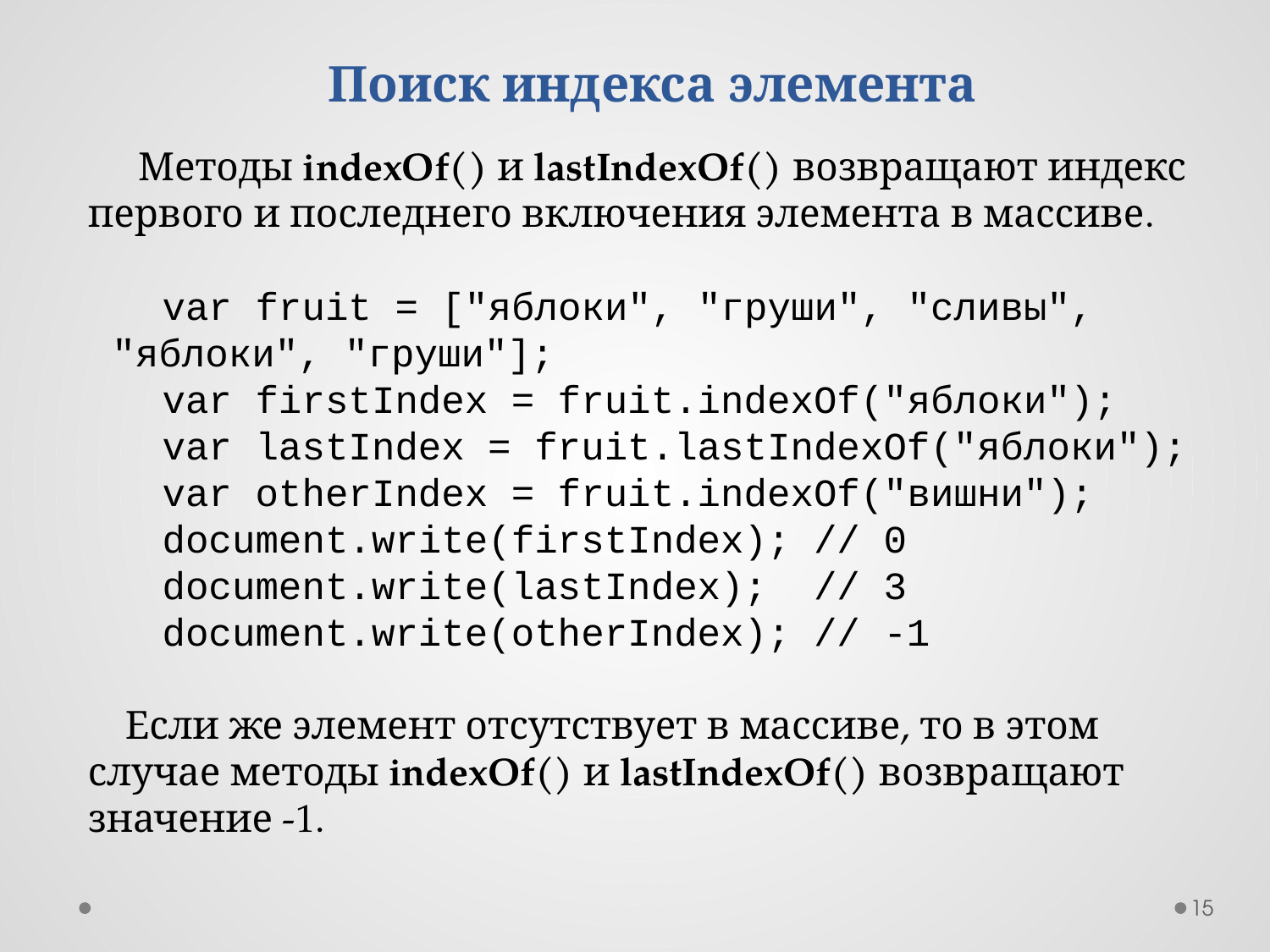

Поиск индекса элемента
Методы indexOf() и lastIndexOf() возвращают индекс первого и последнего включения элемента в массиве.

var fruit = ["яблоки", "груши", "сливы", "яблоки", "груши"];
var firstIndex = fruit.indexOf("яблоки");
var lastIndex = fruit.lastIndexOf("яблоки");
var otherIndex = fruit.indexOf("вишни");
document.write(firstIndex); // 0
document.write(lastIndex);  // 3
document.write(otherIndex); // -1

Если же элемент отсутствует в массиве, то в этом случае методы indexOf() и lastIndexOf() возвращают значение -1.

15